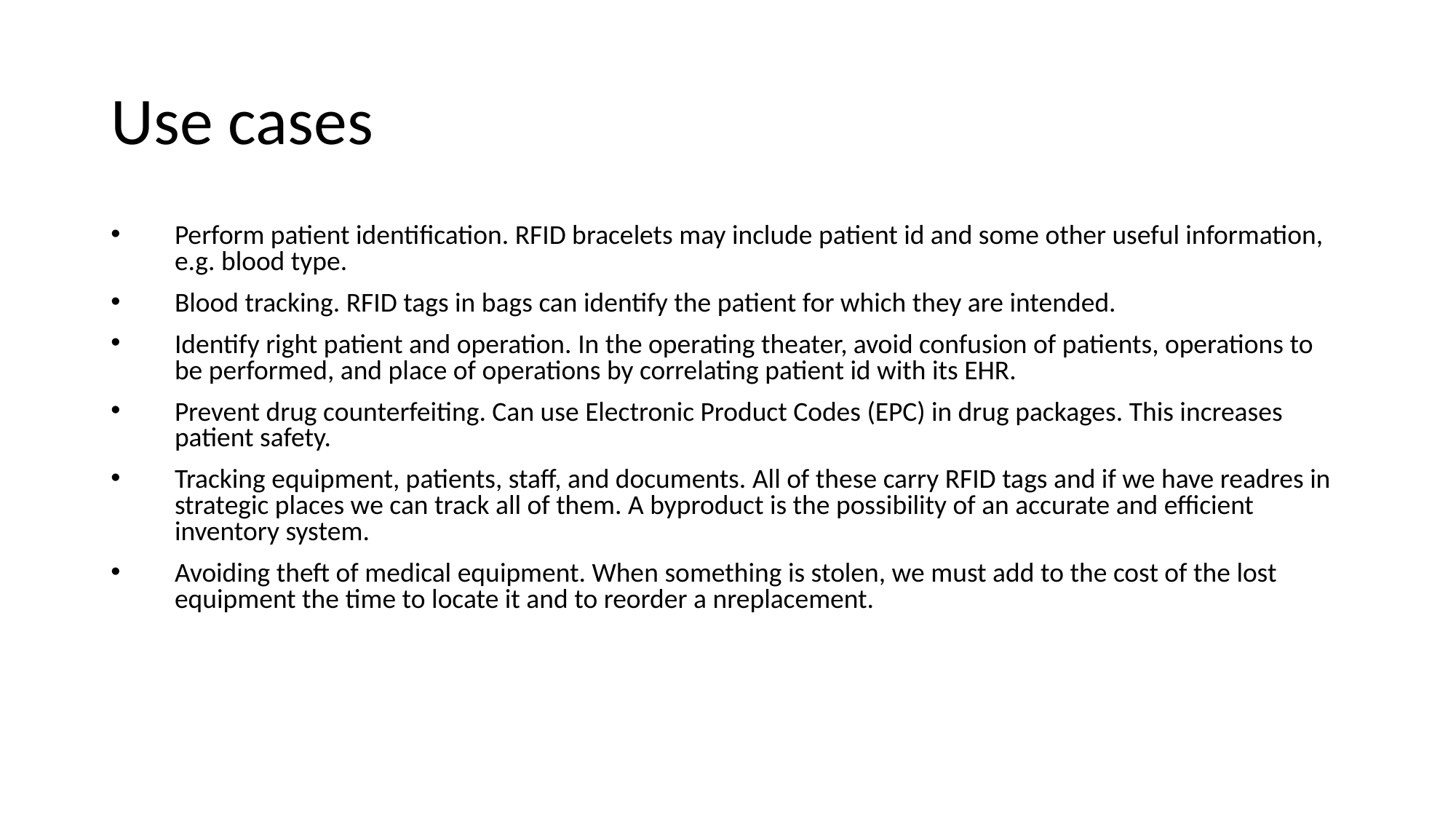

Use cases
Perform patient identification. RFID bracelets may include patient id and some other useful information, e.g. blood type.
Blood tracking. RFID tags in bags can identify the patient for which they are intended.
Identify right patient and operation. In the operating theater, avoid confusion of patients, operations to be performed, and place of operations by correlating patient id with its EHR.
Prevent drug counterfeiting. Can use Electronic Product Codes (EPC) in drug packages. This increases patient safety.
Tracking equipment, patients, staff, and documents. All of these carry RFID tags and if we have readres in strategic places we can track all of them. A byproduct is the possibility of an accurate and efficient inventory system.
Avoiding theft of medical equipment. When something is stolen, we must add to the cost of the lost equipment the time to locate it and to reorder a nreplacement.